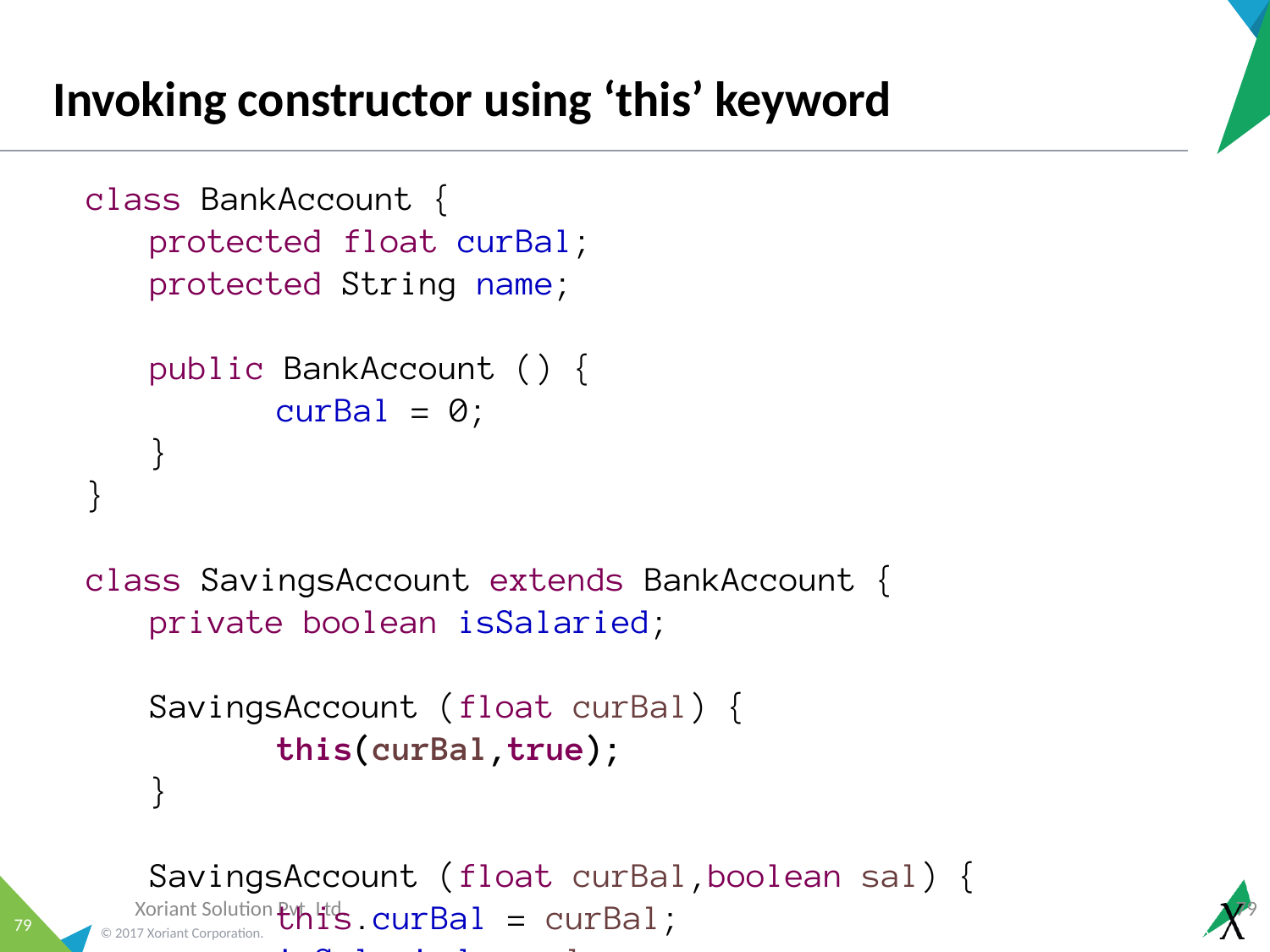

# Invoking constructor using ‘this’ keyword
class BankAccount {
protected float curBal;
protected String name;

public BankAccount () {
	curBal = 0;
}
}

class SavingsAccount extends BankAccount {
private boolean isSalaried;

SavingsAccount (float curBal) {
	this(curBal,true);
}

SavingsAccount (float curBal,boolean sal) {
	this.curBal = curBal;
	isSalaried = sal;
}
}
Xoriant Solution Pvt. Ltd.
79